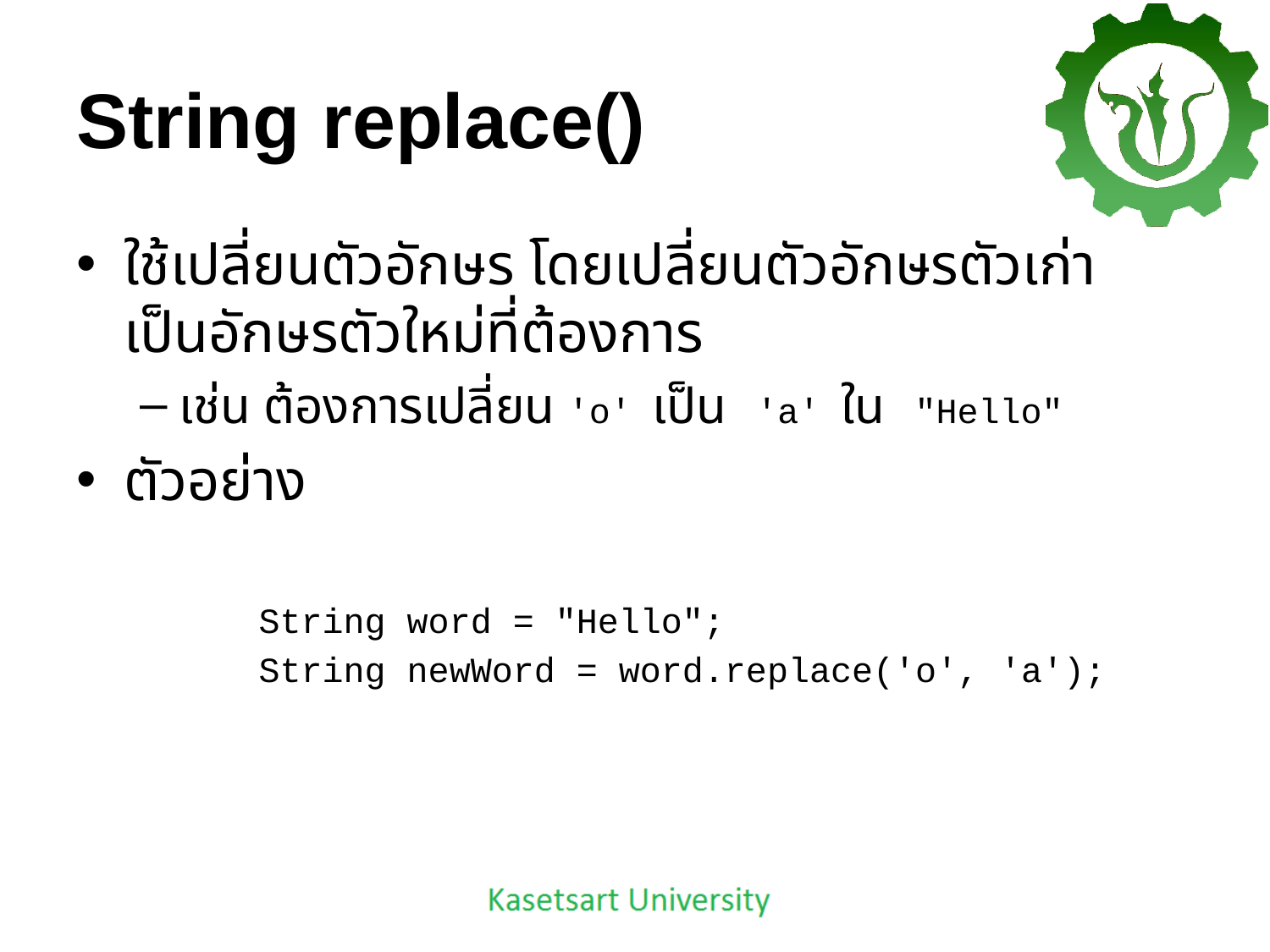

# String replace()
ใช้เปลี่ยนตัวอักษร โดยเปลี่ยนตัวอักษรตัวเก่า เป็นอักษรตัวใหม่ที่ต้องการ
เช่น ต้องการเปลี่ยน 'o' เป็น 'a' ใน "Hello"
ตัวอย่าง

	String word = "Hello";
	String newWord = word.replace('o', 'a');